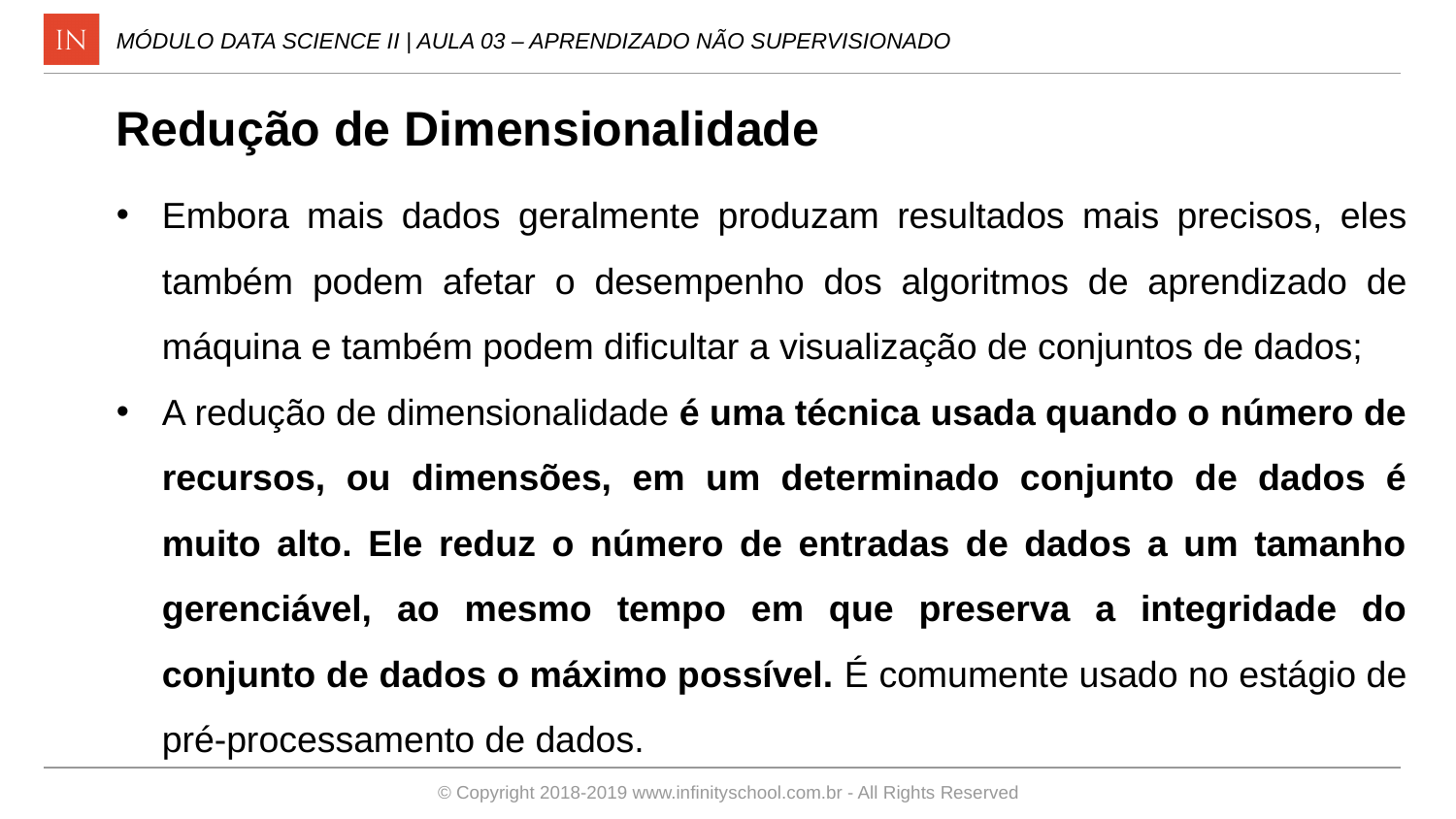

MÓDULO DATA SCIENCE II | AULA 03 – APRENDIZADO NÃO SUPERVISIONADO
Redução de Dimensionalidade
Embora mais dados geralmente produzam resultados mais precisos, eles também podem afetar o desempenho dos algoritmos de aprendizado de máquina e também podem dificultar a visualização de conjuntos de dados;
A redução de dimensionalidade é uma técnica usada quando o número de recursos, ou dimensões, em um determinado conjunto de dados é muito alto. Ele reduz o número de entradas de dados a um tamanho gerenciável, ao mesmo tempo em que preserva a integridade do conjunto de dados o máximo possível. É comumente usado no estágio de pré-processamento de dados.